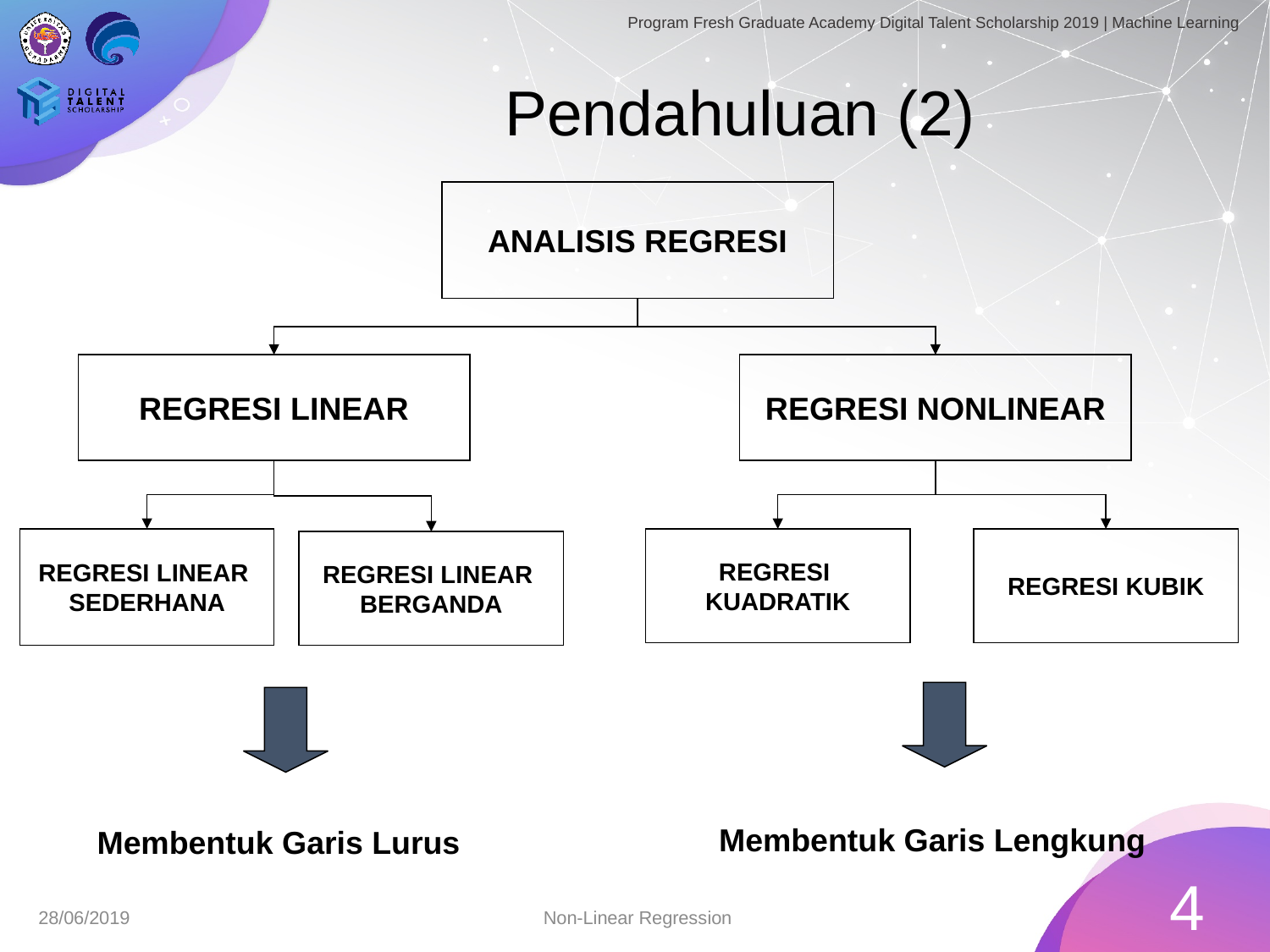

# Pendahuluan (2)
ANALISIS REGRESI
REGRESI NONLINEAR
REGRESI LINEAR
REGRESI LINEAR
SEDERHANA
REGRESI
KUADRATIK
REGRESI KUBIK
REGRESI LINEAR
BERGANDA

Membentuk Garis Lengkung
Membentuk Garis Lurus
4
Non-Linear Regression
28/06/2019